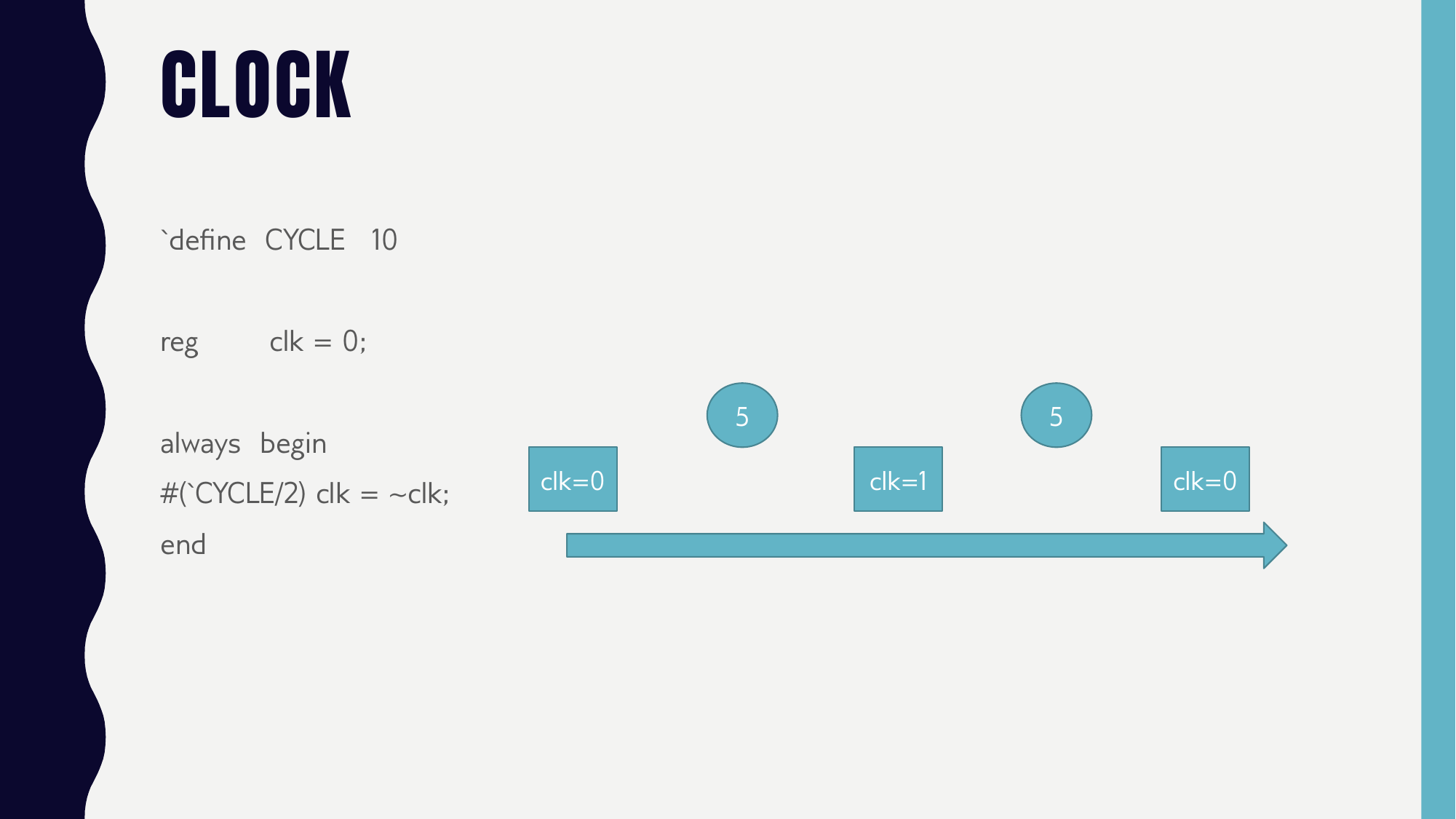

# CLOCK
`define  CYCLE   10

reg	clk = 0;

always  begin
#(`CYCLE/2) clk = ~clk;
end
5
5
clk=0
clk=1
clk=0